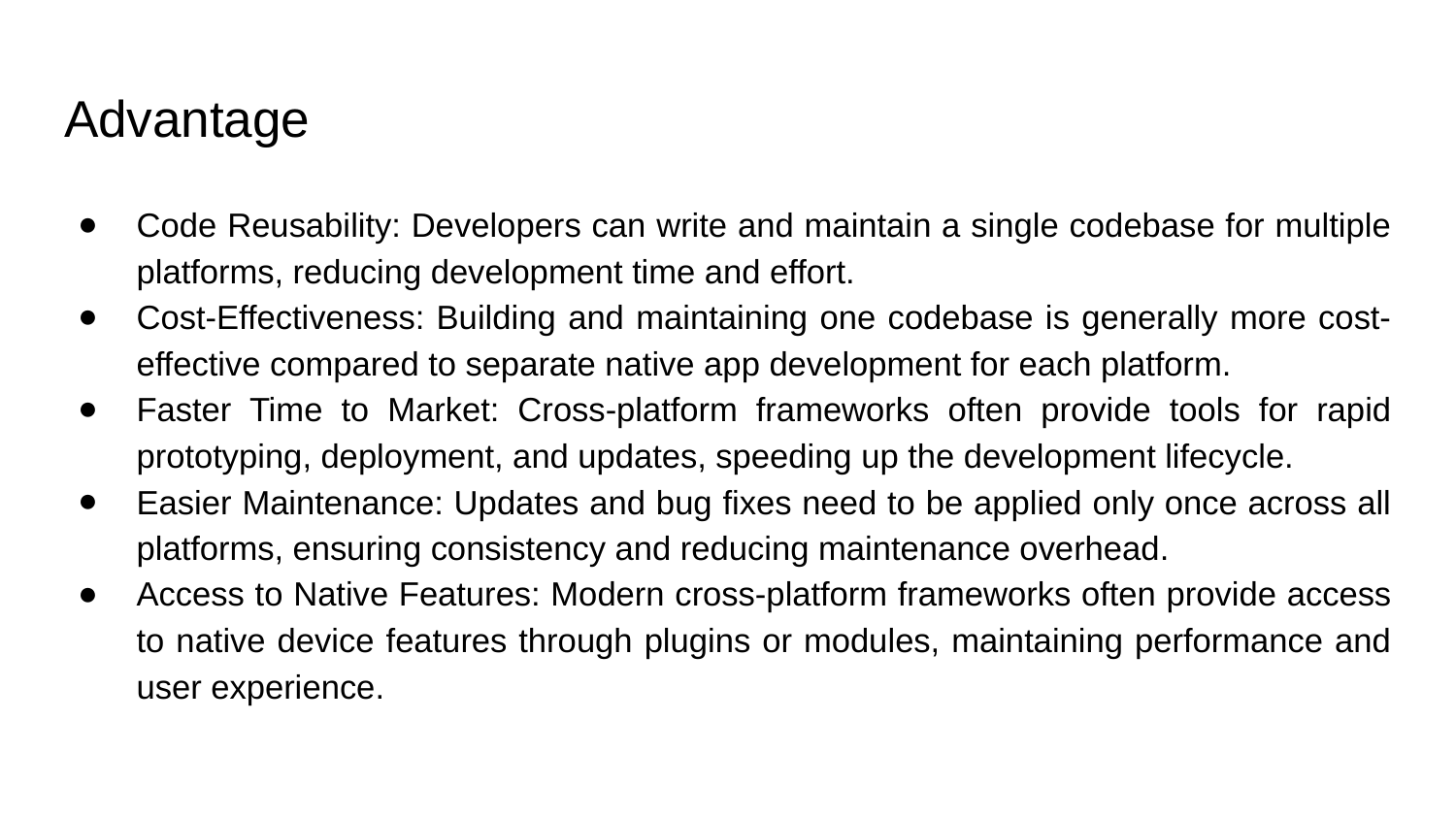

# Advantage
Code Reusability: Developers can write and maintain a single codebase for multiple platforms, reducing development time and effort.
Cost-Effectiveness: Building and maintaining one codebase is generally more cost-effective compared to separate native app development for each platform.
Faster Time to Market: Cross-platform frameworks often provide tools for rapid prototyping, deployment, and updates, speeding up the development lifecycle.
Easier Maintenance: Updates and bug fixes need to be applied only once across all platforms, ensuring consistency and reducing maintenance overhead.
Access to Native Features: Modern cross-platform frameworks often provide access to native device features through plugins or modules, maintaining performance and user experience.